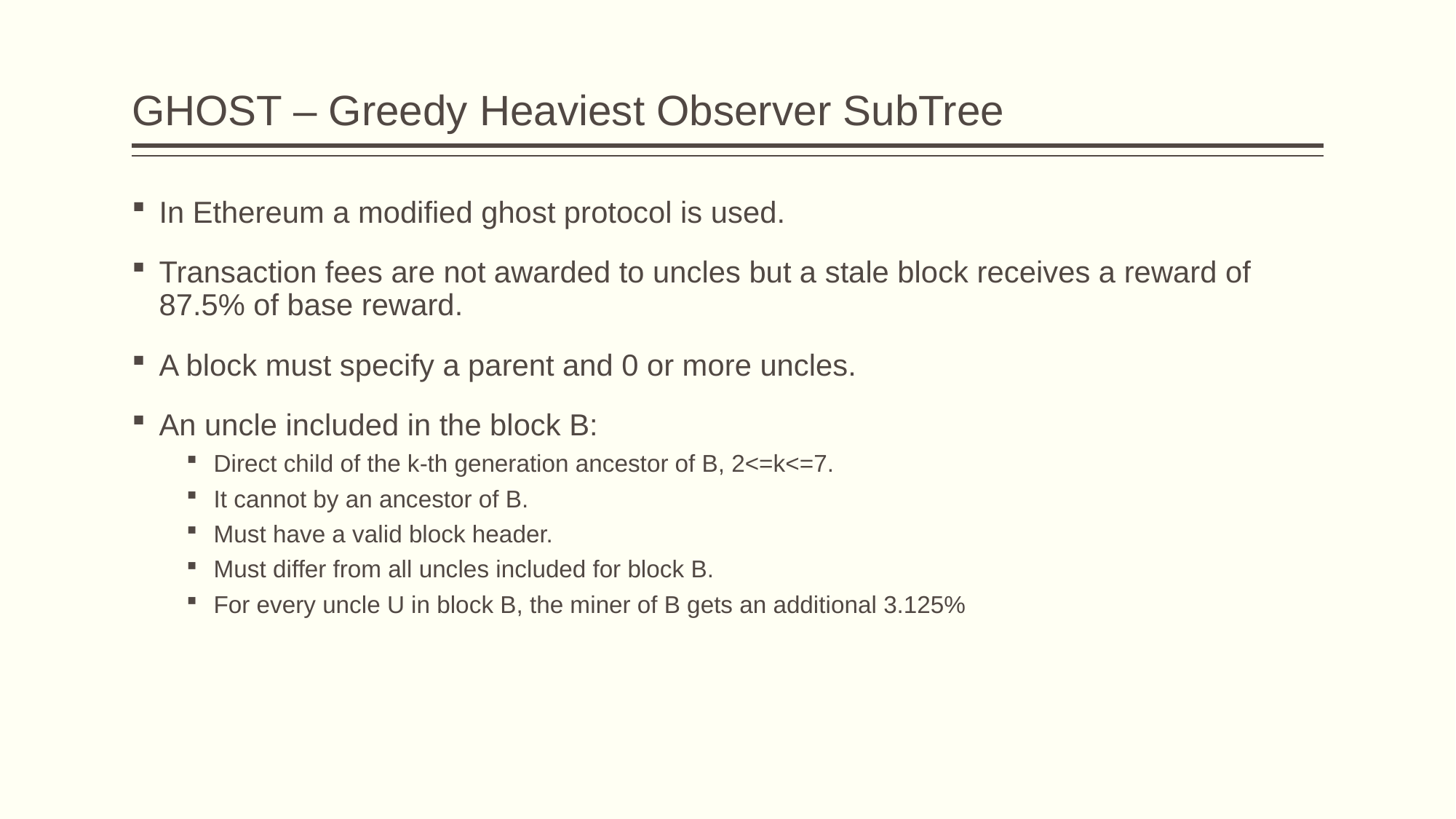

# GHOST – Greedy Heaviest Observer SubTree
In Ethereum a modified ghost protocol is used.
Transaction fees are not awarded to uncles but a stale block receives a reward of 87.5% of base reward.
A block must specify a parent and 0 or more uncles.
An uncle included in the block B:
Direct child of the k-th generation ancestor of B, 2<=k<=7.
It cannot by an ancestor of B.
Must have a valid block header.
Must differ from all uncles included for block B.
For every uncle U in block B, the miner of B gets an additional 3.125%